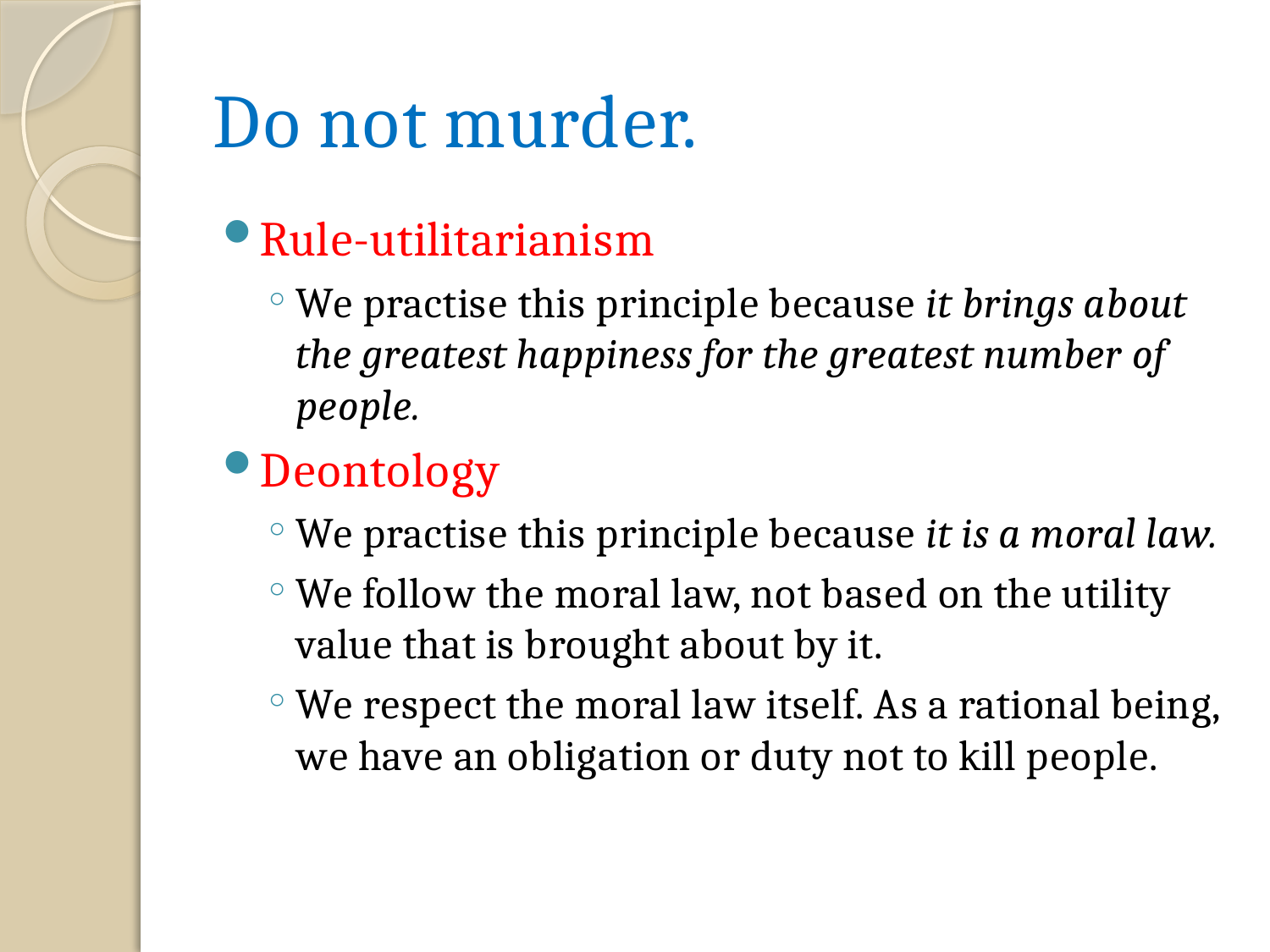

# Do not murder.
Rule-utilitarianism
We practise this principle because it brings about the greatest happiness for the greatest number of people.
Deontology
We practise this principle because it is a moral law.
We follow the moral law, not based on the utility value that is brought about by it.
We respect the moral law itself. As a rational being, we have an obligation or duty not to kill people.